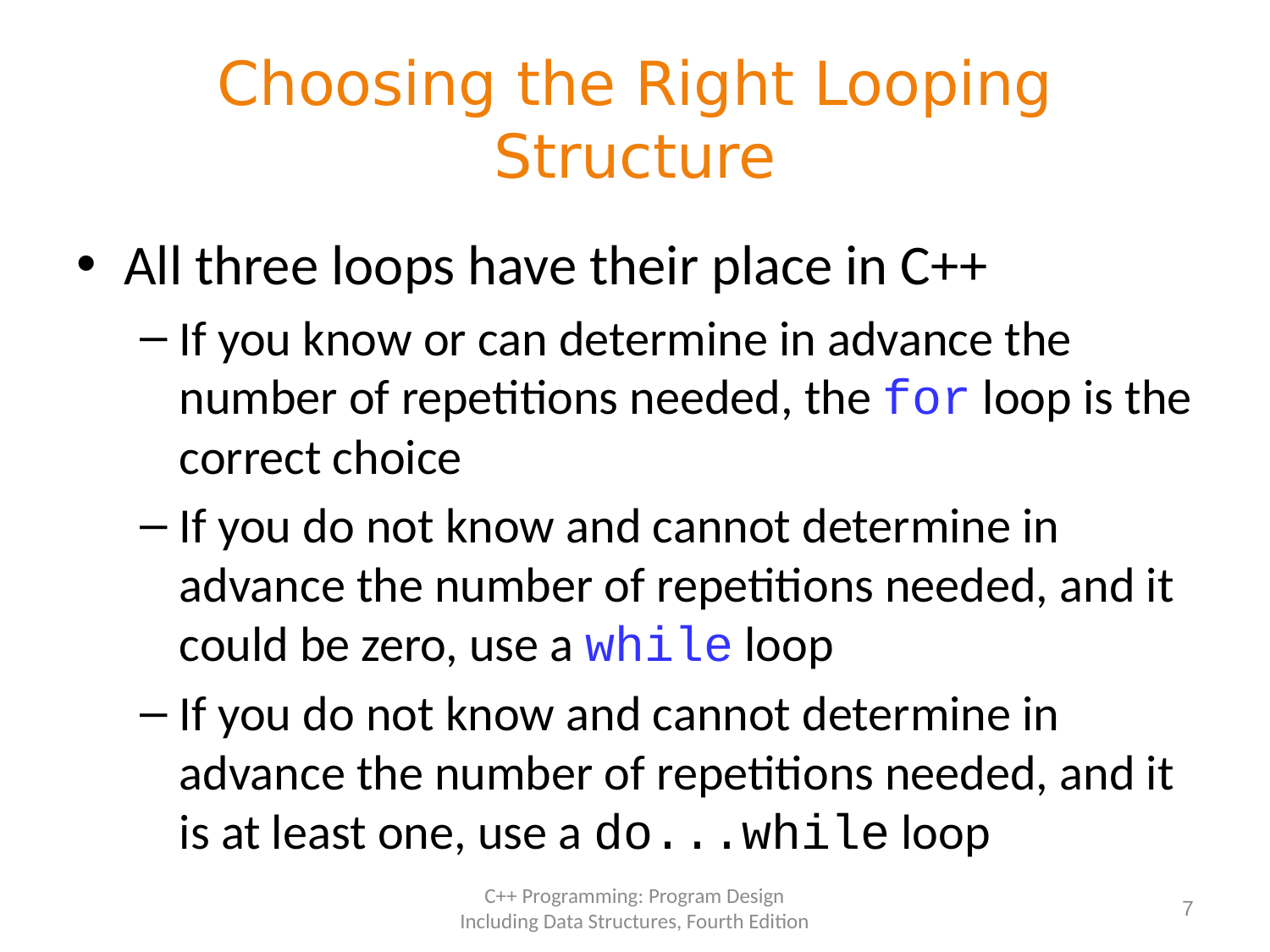

# Choosing the Right Looping Structure
All three loops have their place in C++
If you know or can determine in advance the number of repetitions needed, the for loop is the correct choice
If you do not know and cannot determine in advance the number of repetitions needed, and it could be zero, use a while loop
If you do not know and cannot determine in advance the number of repetitions needed, and it is at least one, use a do...while loop
C++ Programming: Program Design Including Data Structures, Fourth Edition
7